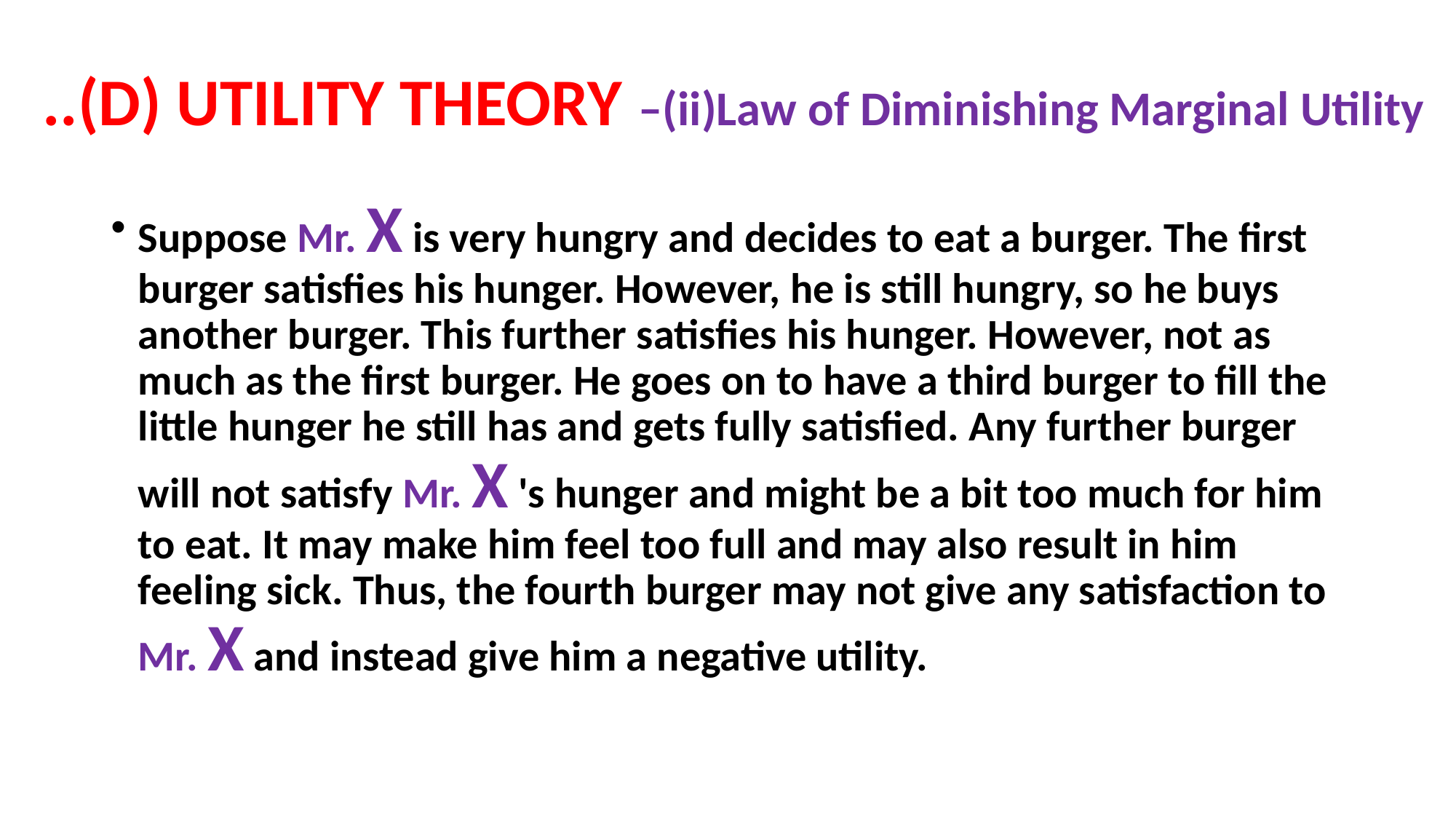

# ..(D) UTILITY THEORY –(ii)Law of Diminishing Marginal Utility
Suppose Mr. X is very hungry and decides to eat a burger. The first burger satisfies his hunger. However, he is still hungry, so he buys another burger. This further satisfies his hunger. However, not as much as the first burger. He goes on to have a third burger to fill the little hunger he still has and gets fully satisfied. Any further burger will not satisfy Mr. X 's hunger and might be a bit too much for him to eat. It may make him feel too full and may also result in him feeling sick. Thus, the fourth burger may not give any satisfaction to Mr. X and instead give him a negative utility.